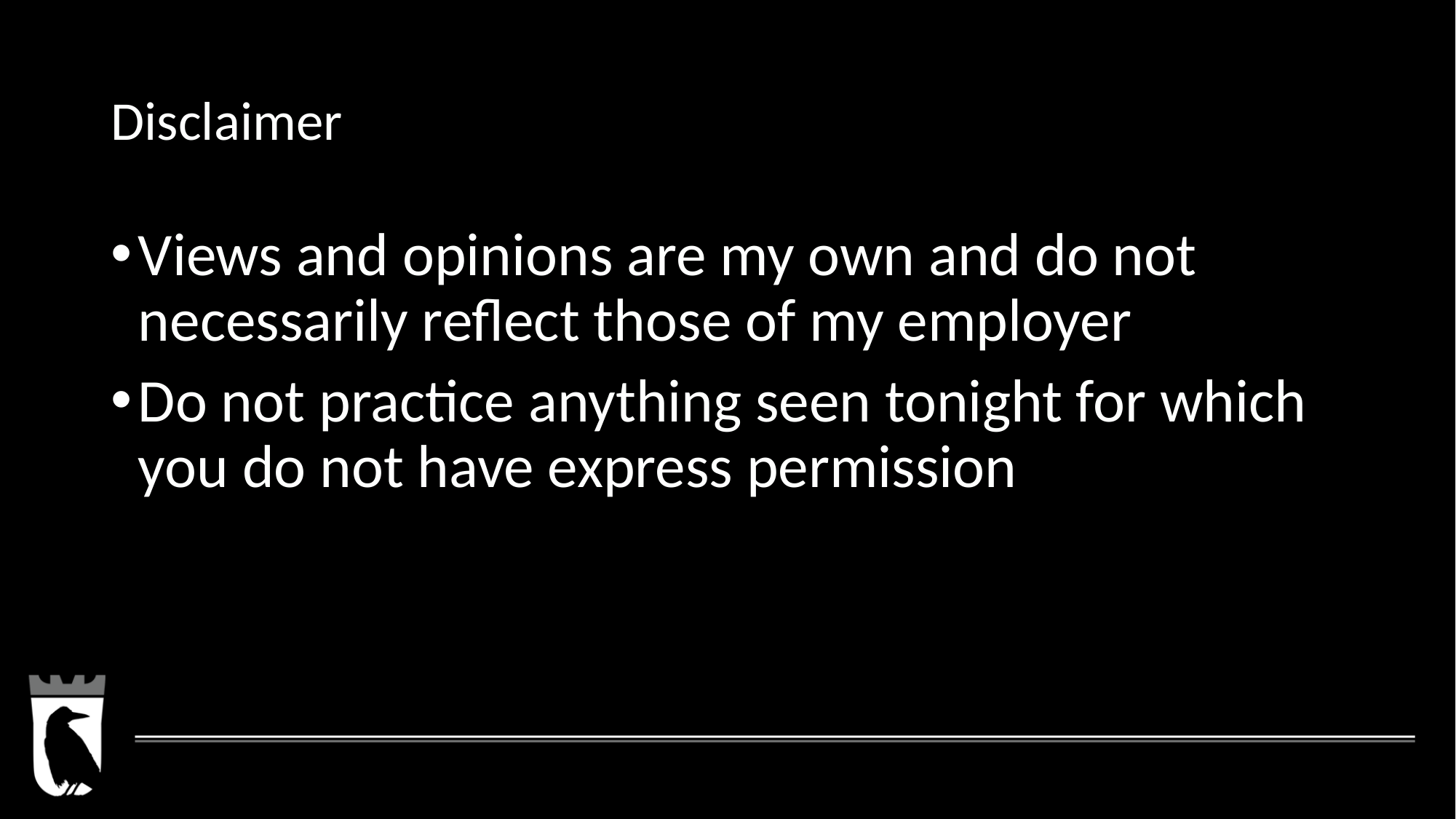

# Disclaimer
Views and opinions are my own and do not necessarily reflect those of my employer
Do not practice anything seen tonight for which you do not have express permission